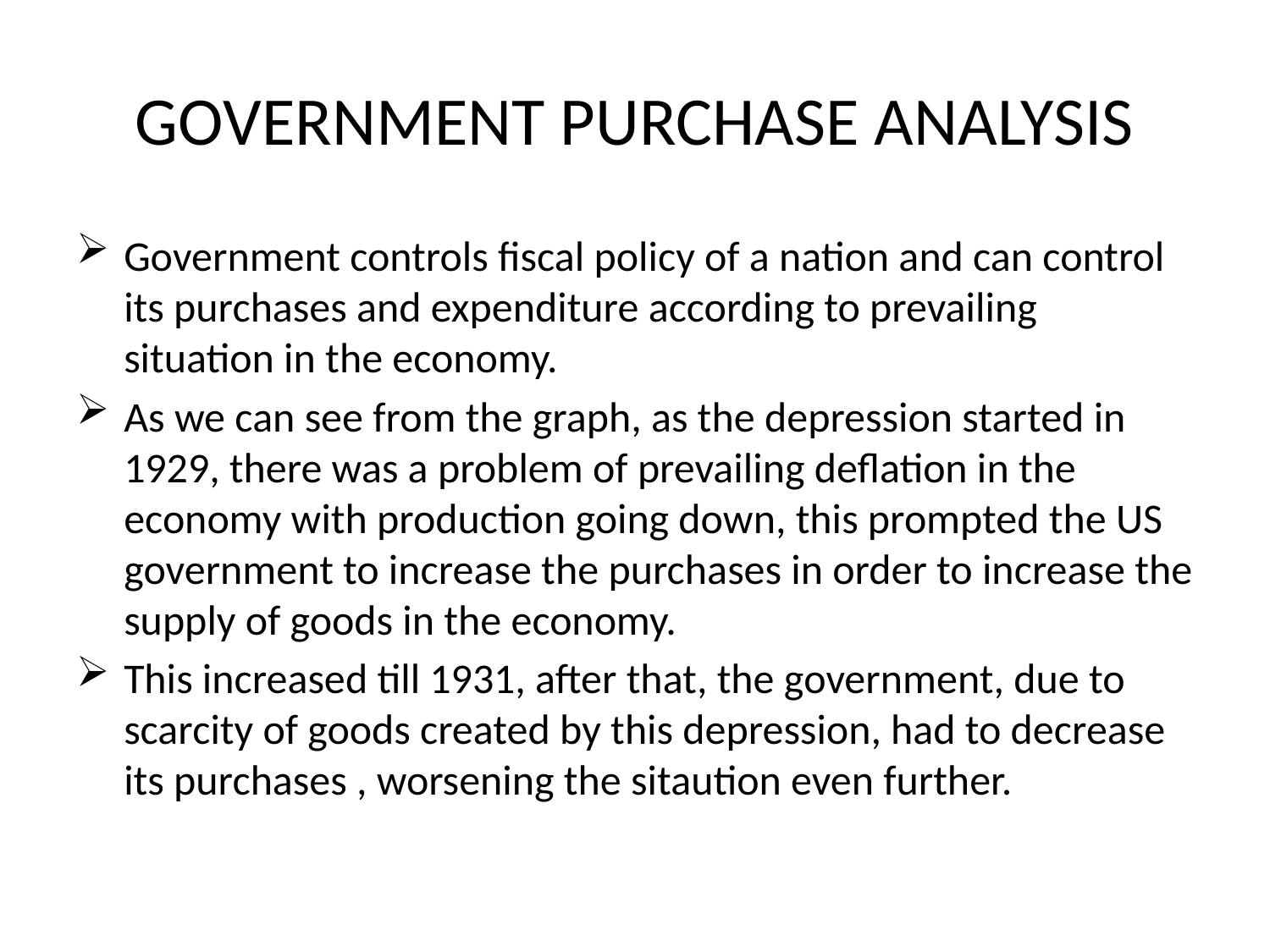

# GOVERNMENT PURCHASE ANALYSIS
Government controls fiscal policy of a nation and can control its purchases and expenditure according to prevailing situation in the economy.
As we can see from the graph, as the depression started in 1929, there was a problem of prevailing deflation in the economy with production going down, this prompted the US government to increase the purchases in order to increase the supply of goods in the economy.
This increased till 1931, after that, the government, due to scarcity of goods created by this depression, had to decrease its purchases , worsening the sitaution even further.